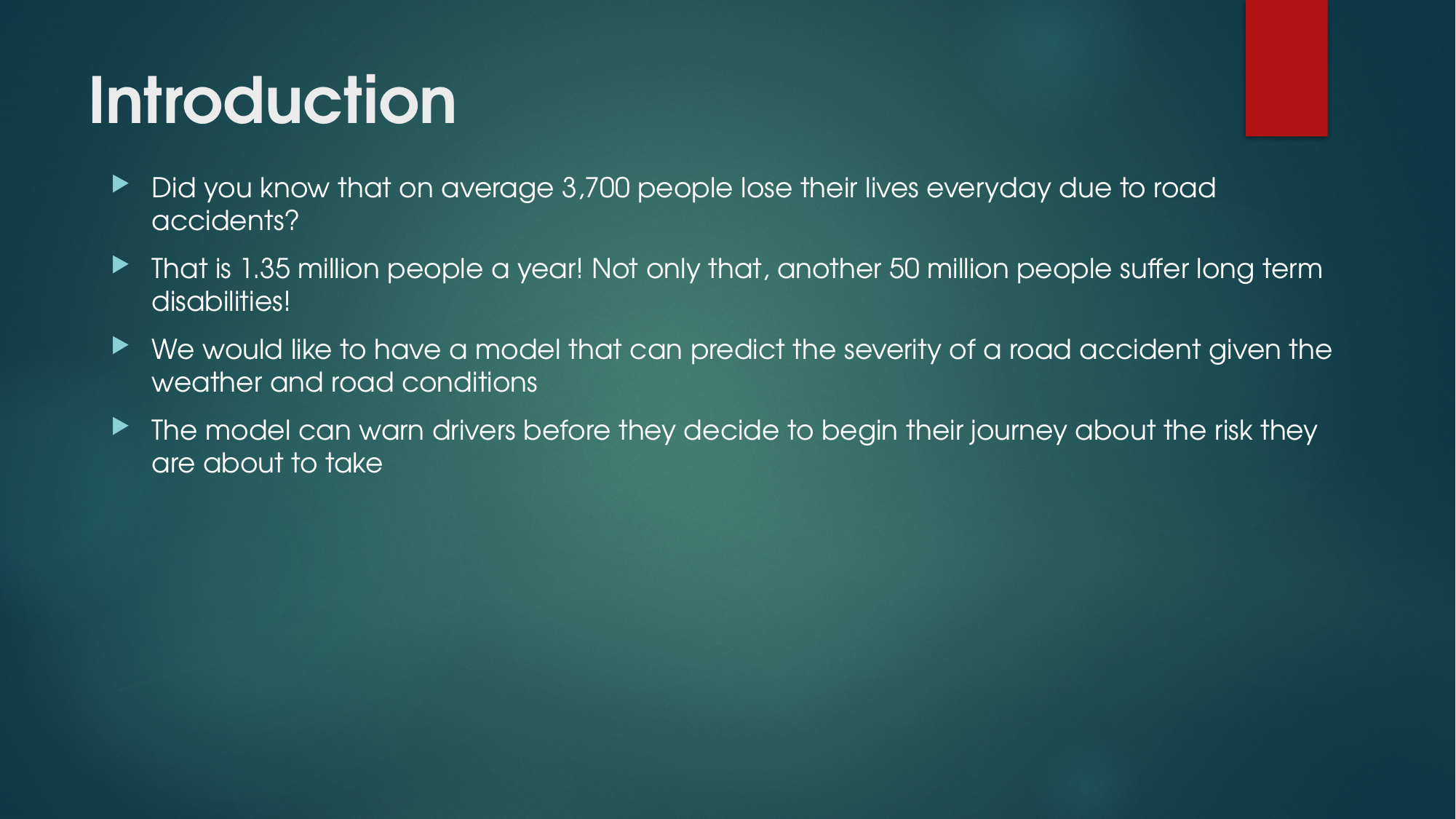

# Introduction
Did you know that on average 3,700 people lose their lives everyday due to road accidents?
That is 1.35 million people a year! Not only that, another 50 million people suffer long term disabilities!
We would like to have a model that can predict the severity of a road accident given the weather and road conditions
The model can warn drivers before they decide to begin their journey about the risk they are about to take